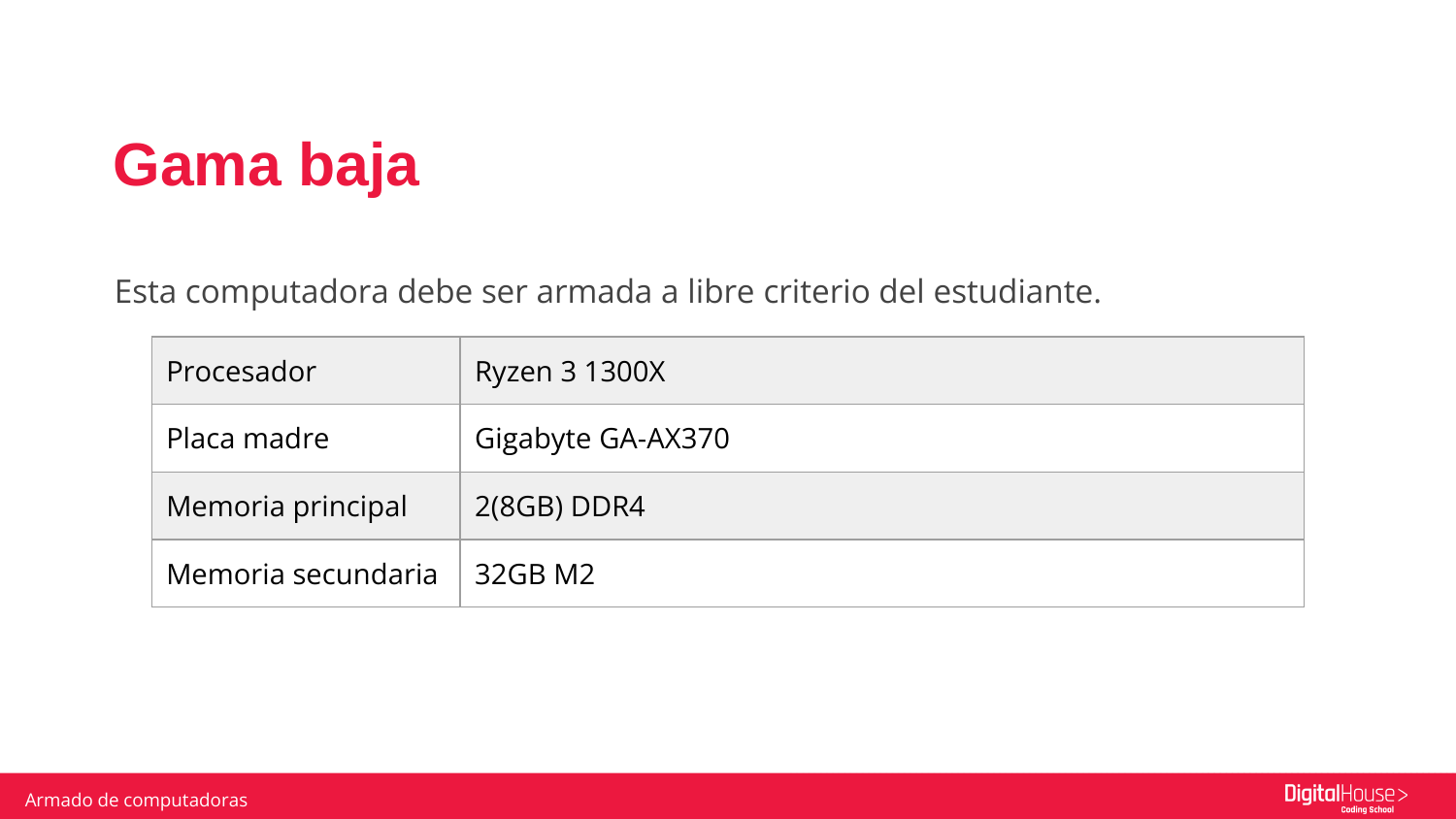

Gama baja
Esta computadora debe ser armada a libre criterio del estudiante.

| Procesador | Ryzen 3 1300X |
| --- | --- |
| Placa madre | Gigabyte GA-AX370 |
| Memoria principal | 2(8GB) DDR4 |
| Memoria secundaria | 32GB M2 |